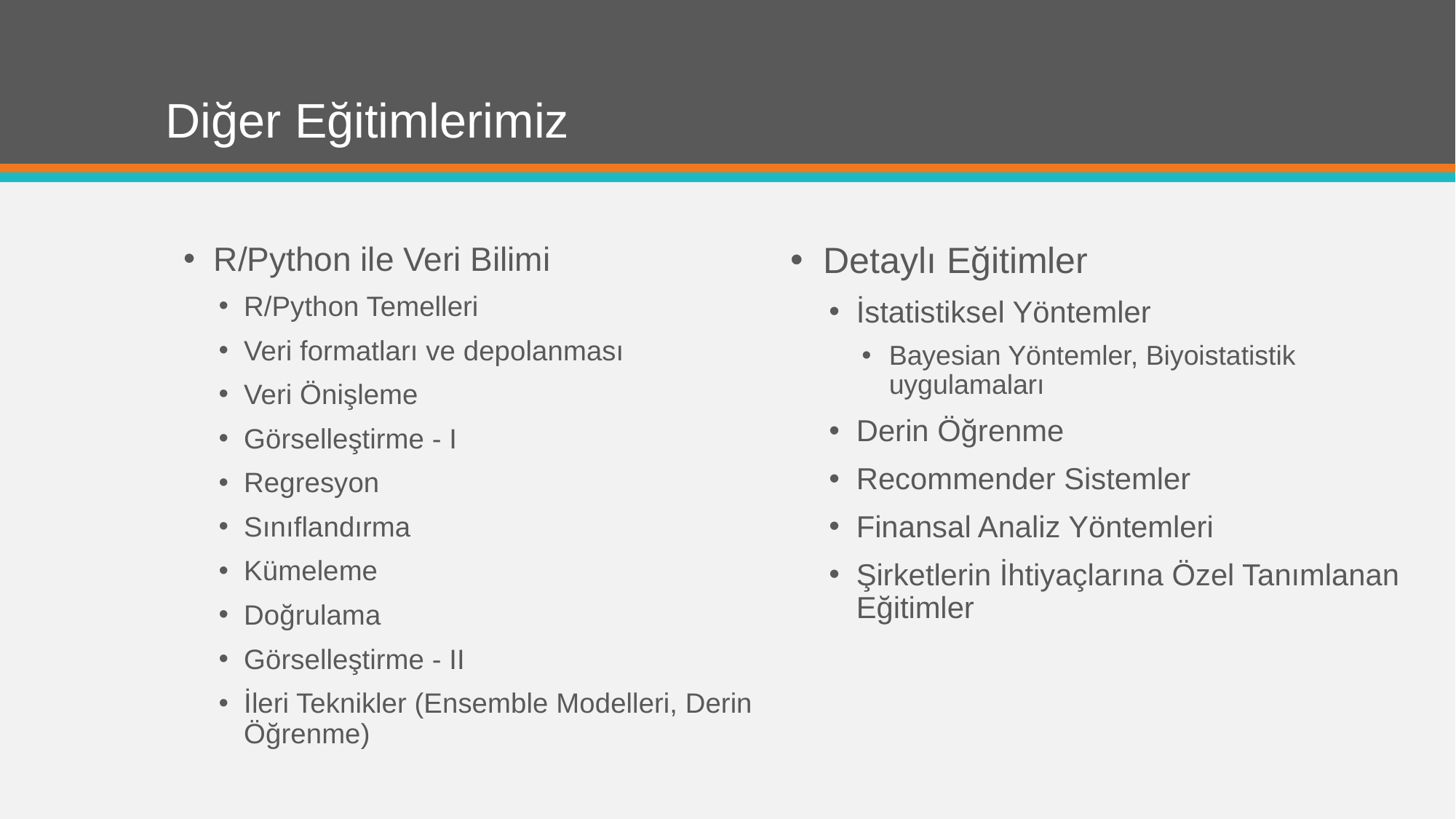

# Diğer Eğitimlerimiz
R/Python ile Veri Bilimi
R/Python Temelleri
Veri formatları ve depolanması
Veri Önişleme
Görselleştirme - I
Regresyon
Sınıflandırma
Kümeleme
Doğrulama
Görselleştirme - II
İleri Teknikler (Ensemble Modelleri, Derin Öğrenme)
Detaylı Eğitimler
İstatistiksel Yöntemler
Bayesian Yöntemler, Biyoistatistik uygulamaları
Derin Öğrenme
Recommender Sistemler
Finansal Analiz Yöntemleri
Şirketlerin İhtiyaçlarına Özel Tanımlanan Eğitimler